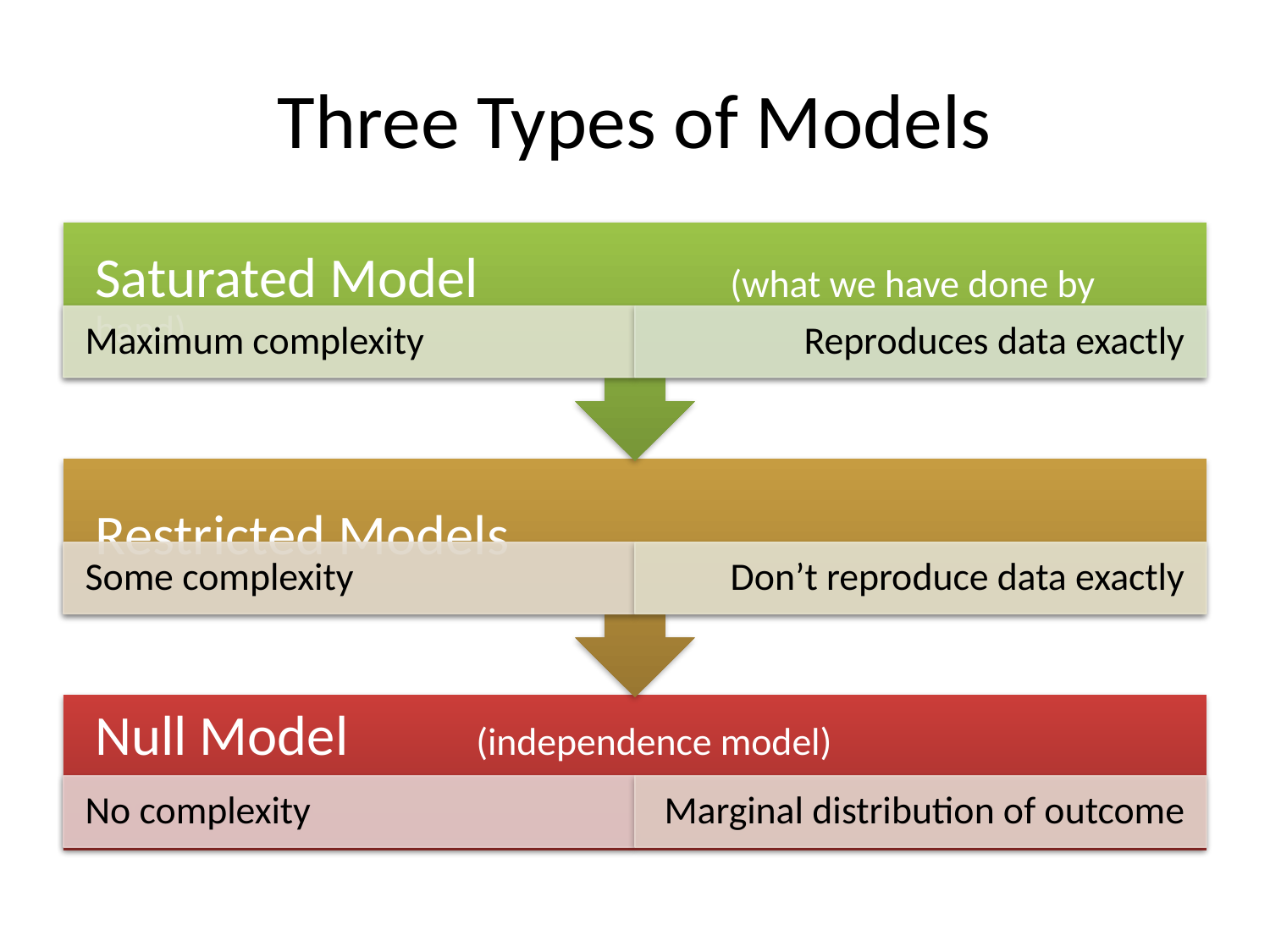

# Three Types of Models
Null Model		(independence model)
No complexity
Marginal distribution of outcome
Restricted Models
Some complexity
Don’t reproduce data exactly
Saturated Model		(what we have done by hand)
Maximum complexity
Reproduces data exactly